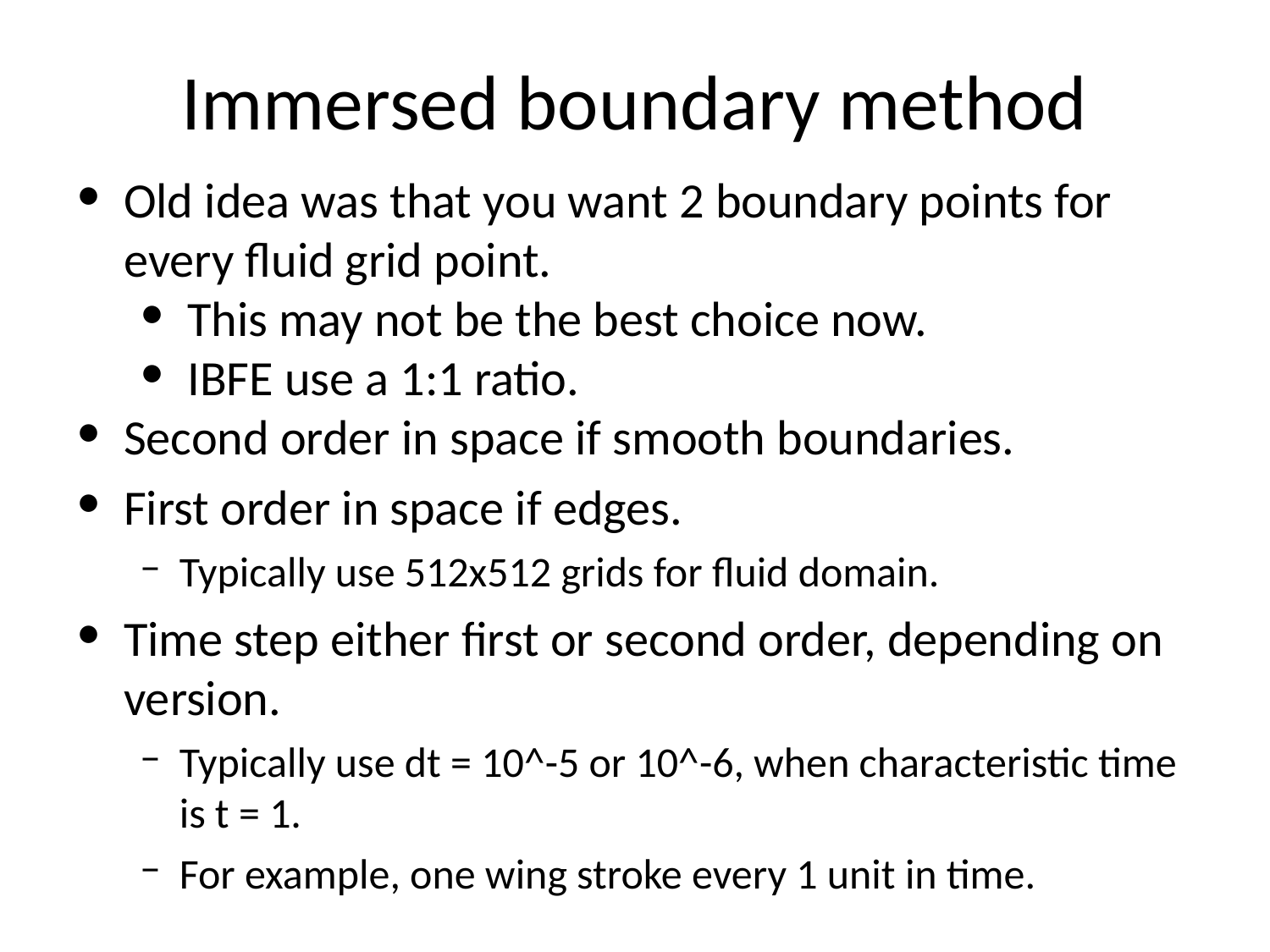

# Immersed boundary method
Old idea was that you want 2 boundary points for every fluid grid point.
This may not be the best choice now.
IBFE use a 1:1 ratio.
Second order in space if smooth boundaries.
First order in space if edges.
Typically use 512x512 grids for fluid domain.
Time step either first or second order, depending on version.
Typically use dt = 10^-5 or 10^-6, when characteristic time is t = 1.
For example, one wing stroke every 1 unit in time.